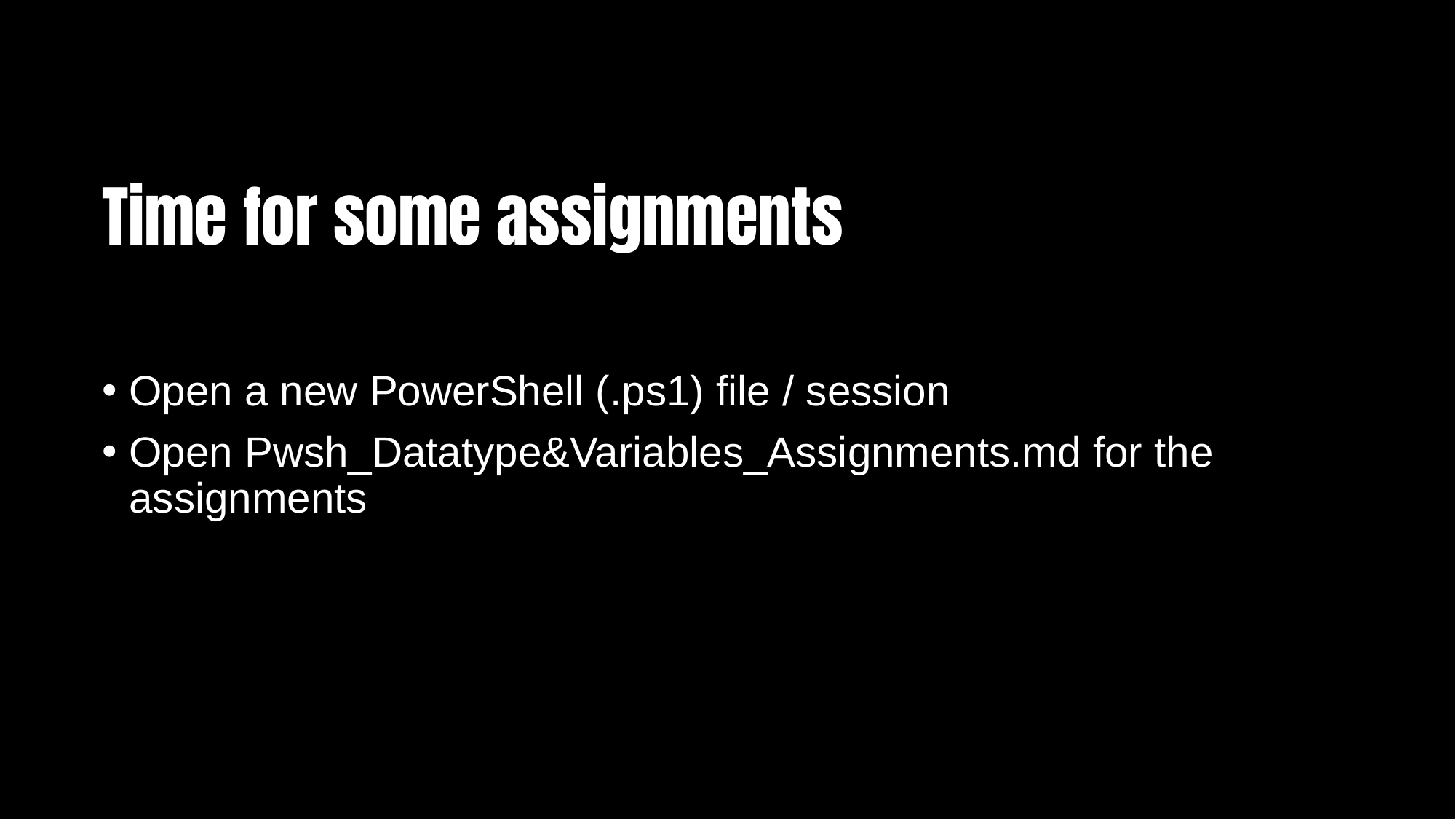

# Time for some assignments
Open a new PowerShell (.ps1) file / session
Open Pwsh_Datatype&Variables_Assignments.md for the assignments